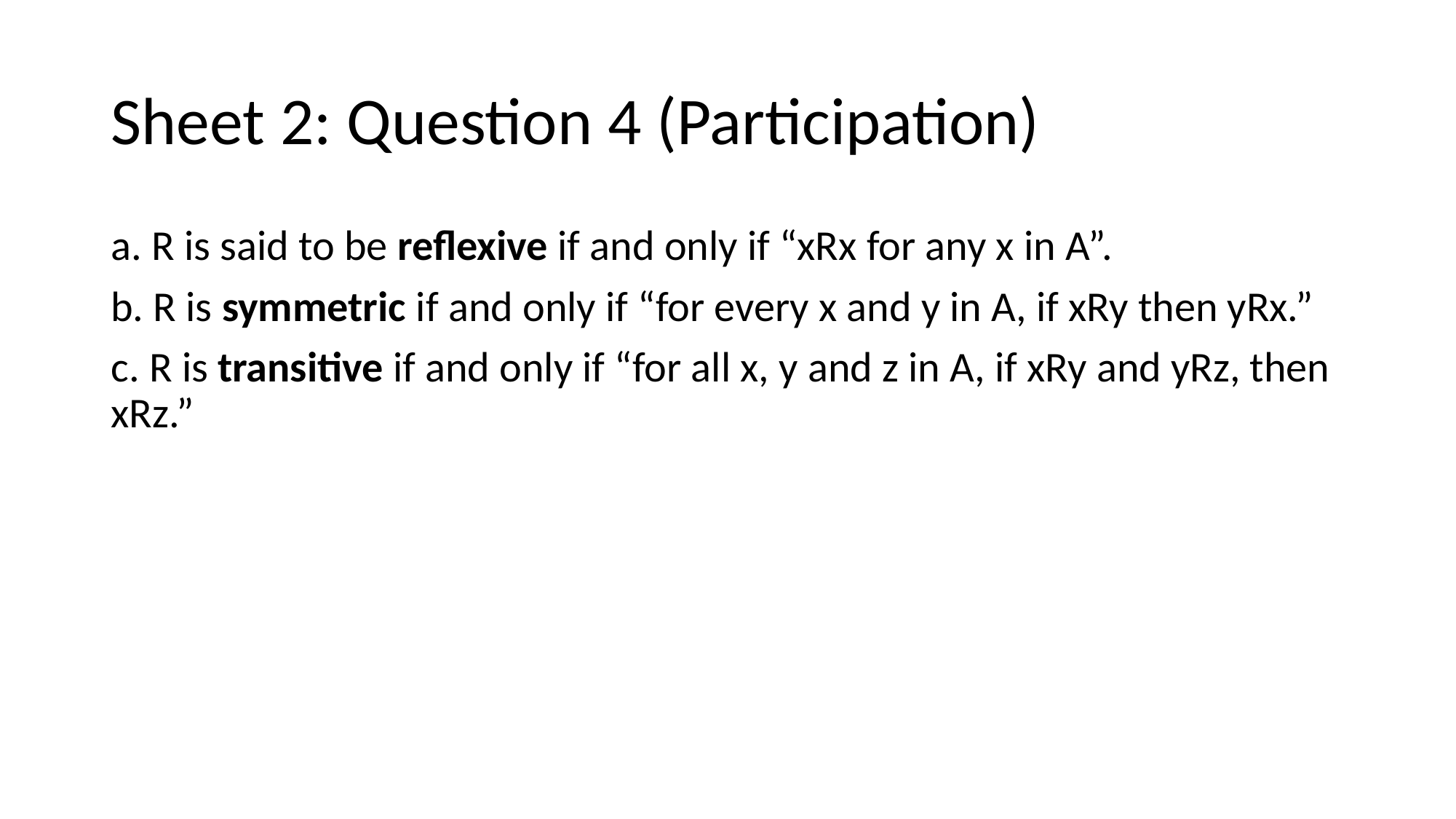

# Sheet 2: Question 4 (Participation)
a. R is said to be reflexive if and only if “xRx for any x in A”.
b. R is symmetric if and only if “for every x and y in A, if xRy then yRx.”
c. R is transitive if and only if “for all x, y and z in A, if xRy and yRz, then xRz.”